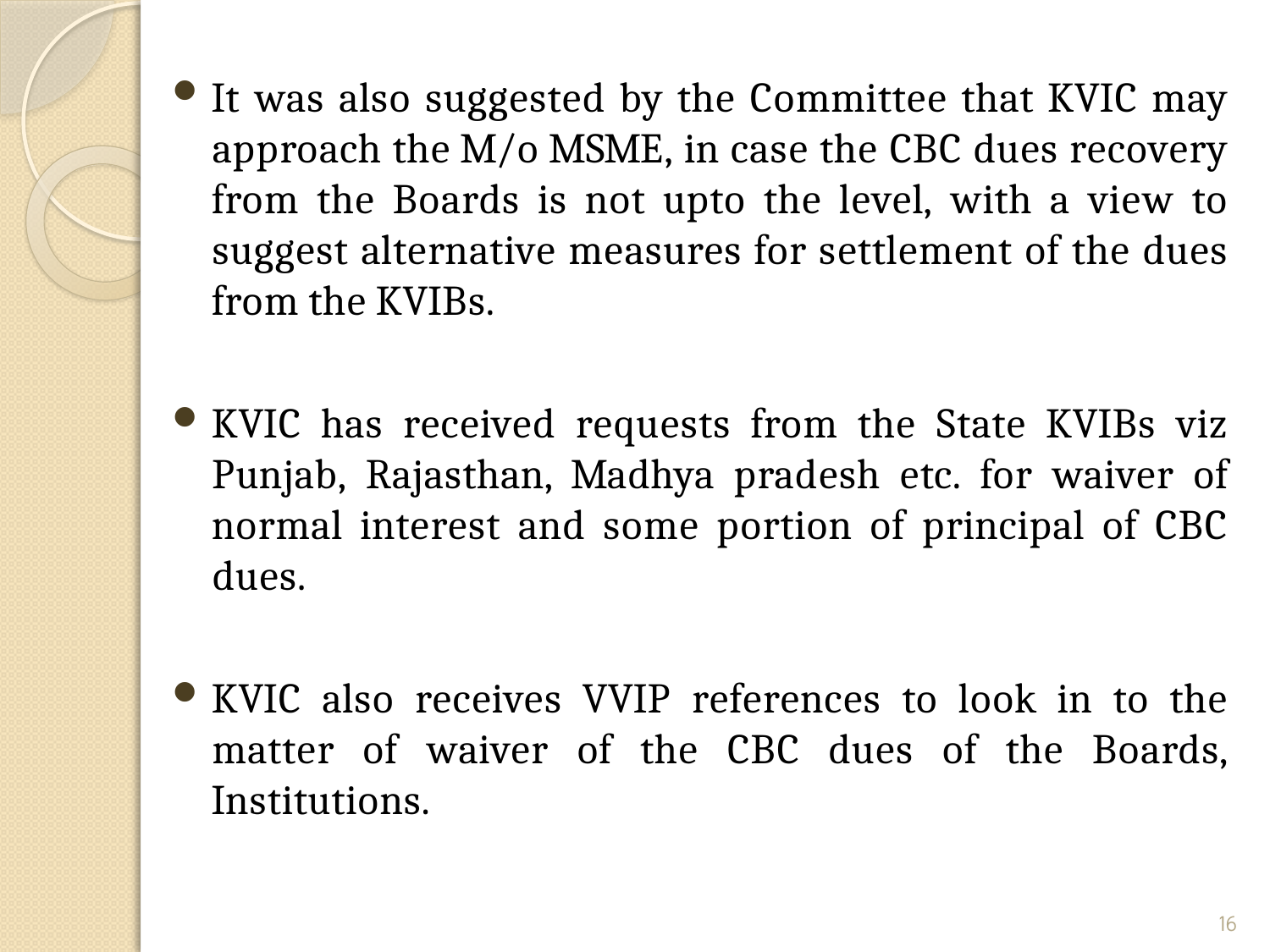

It was also suggested by the Committee that KVIC may approach the M/o MSME, in case the CBC dues recovery from the Boards is not upto the level, with a view to suggest alternative measures for settlement of the dues from the KVIBs.

KVIC has received requests from the State KVIBs viz Punjab, Rajasthan, Madhya pradesh etc. for waiver of normal interest and some portion of principal of CBC dues.

KVIC also receives VVIP references to look in to the matter of waiver of the CBC dues of the Boards, Institutions.

16